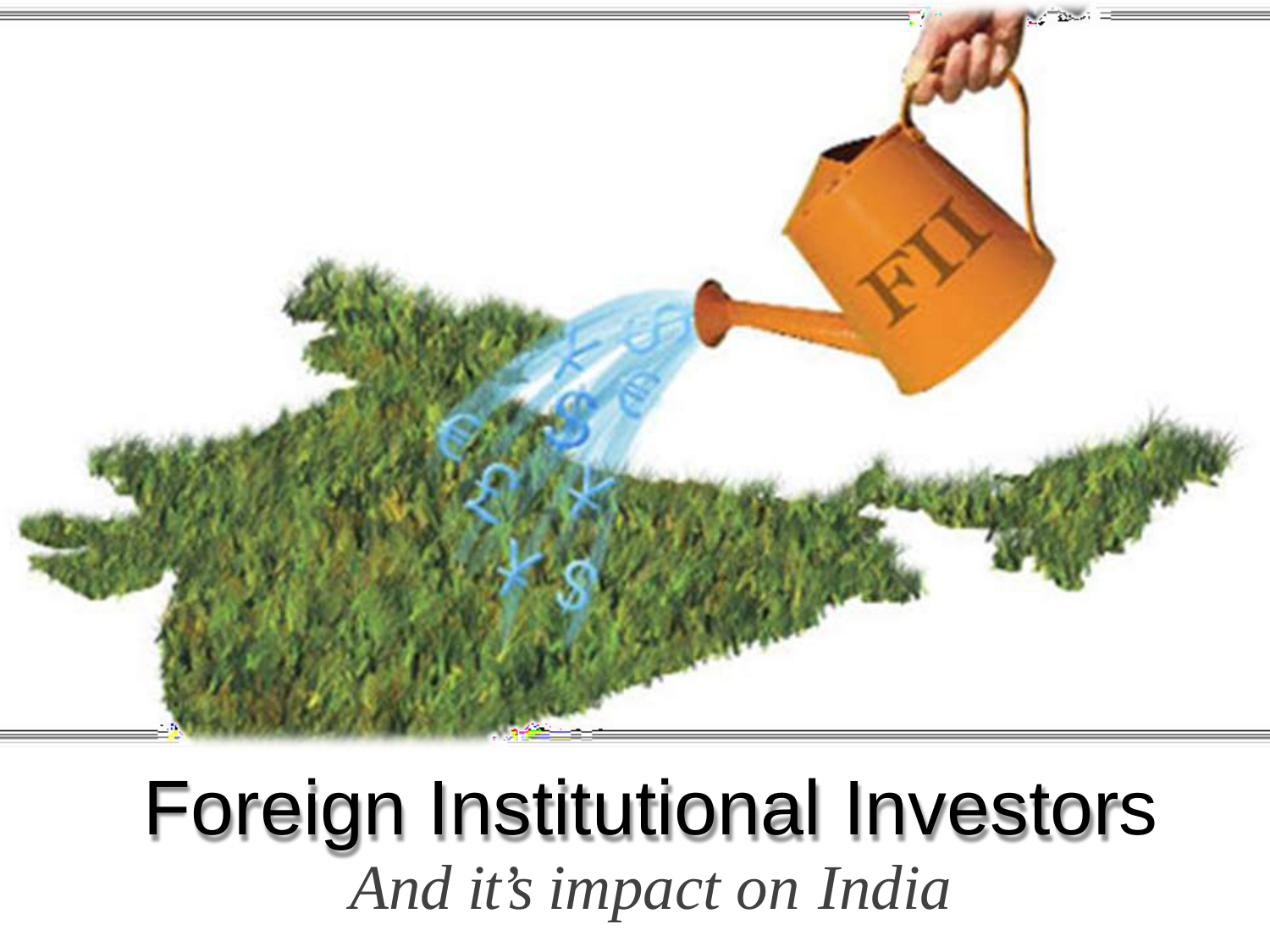

# Foreign Institutional Investors
And it’s impact on India